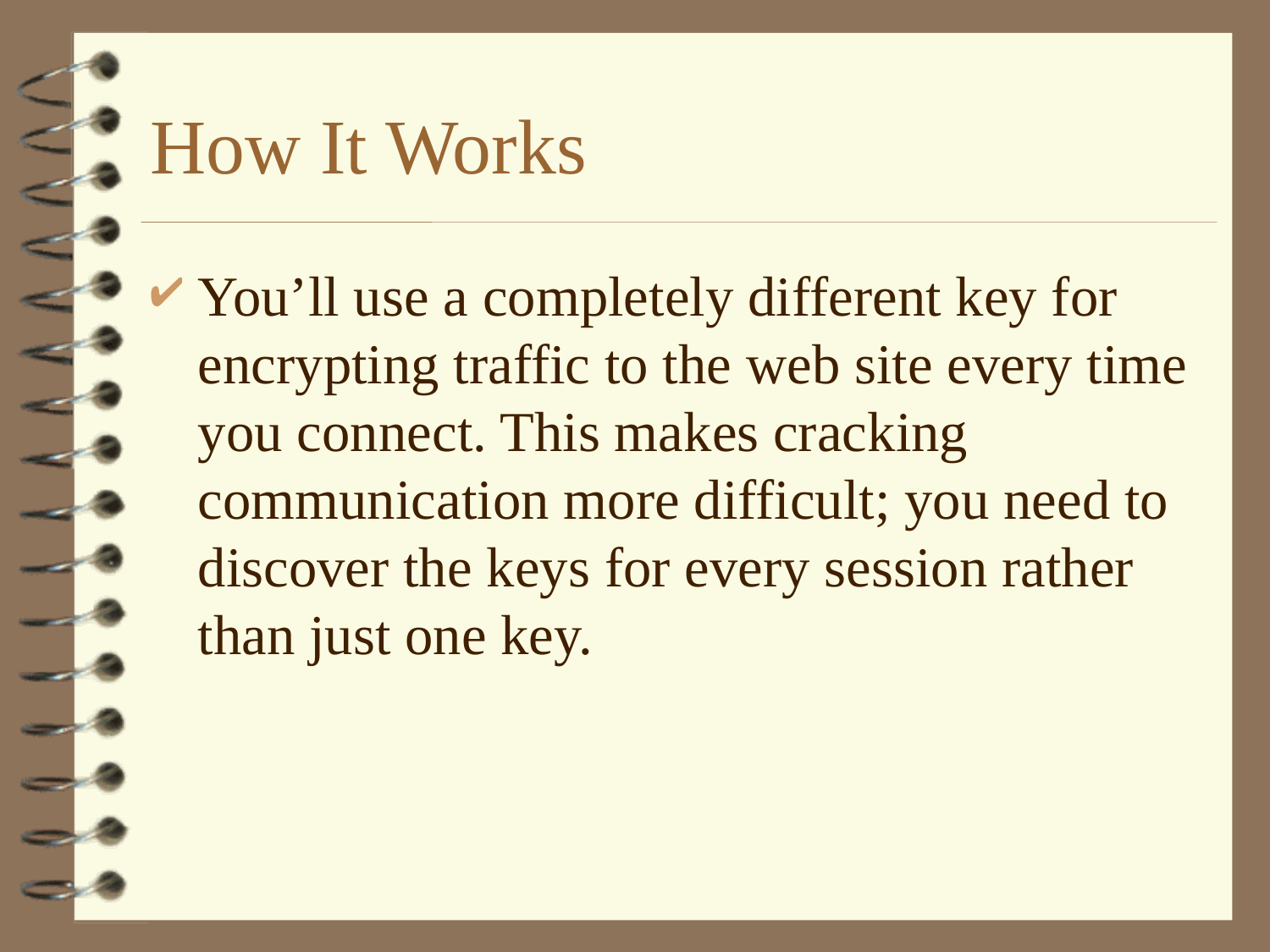

# How It Works
You’ll use a completely different key for encrypting traffic to the web site every time you connect. This makes cracking communication more difficult; you need to discover the keys for every session rather than just one key.
13